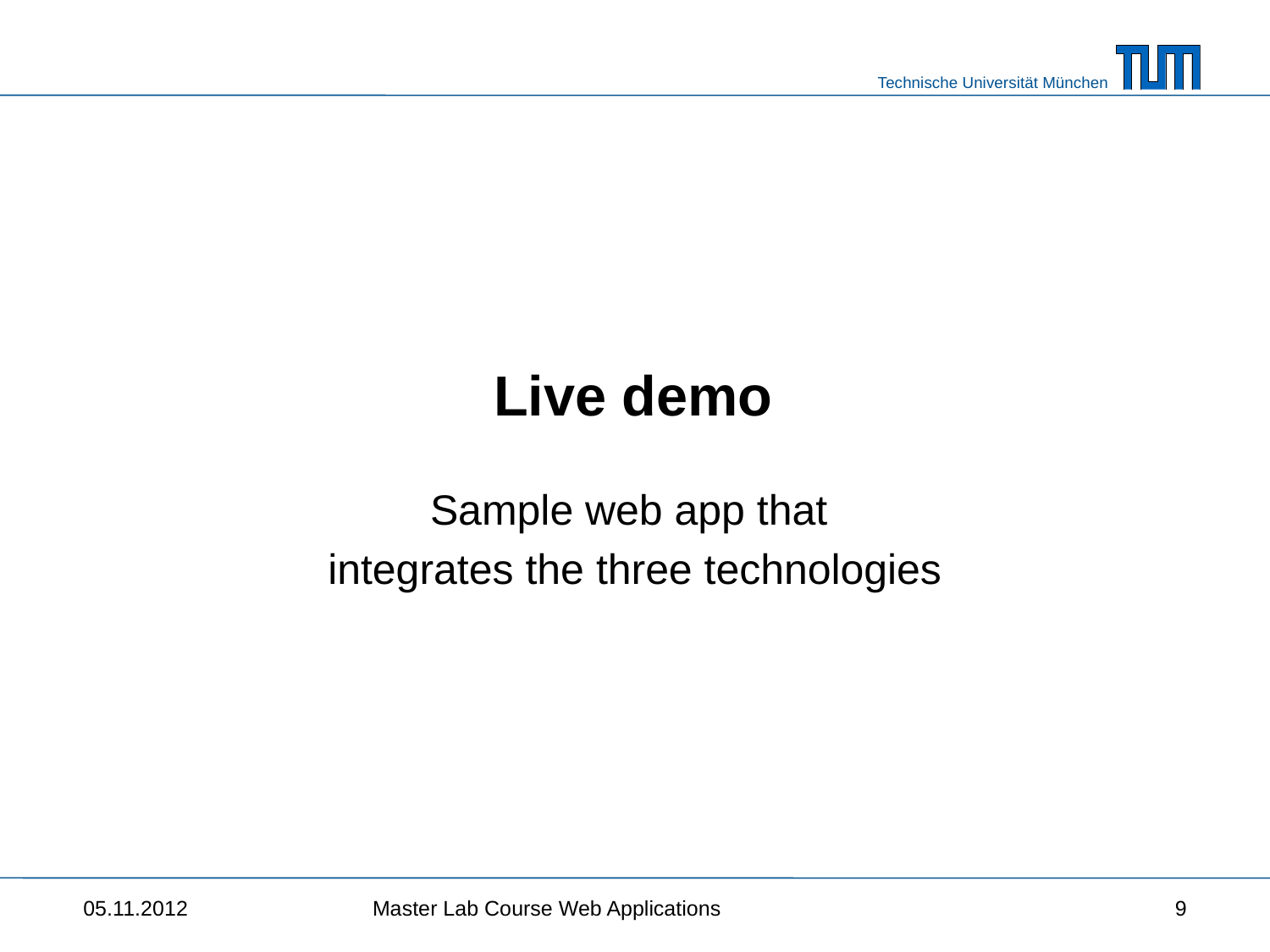

# Live demo
Sample web app that
integrates the three technologies
05.11.2012
Master Lab Course Web Applications
9